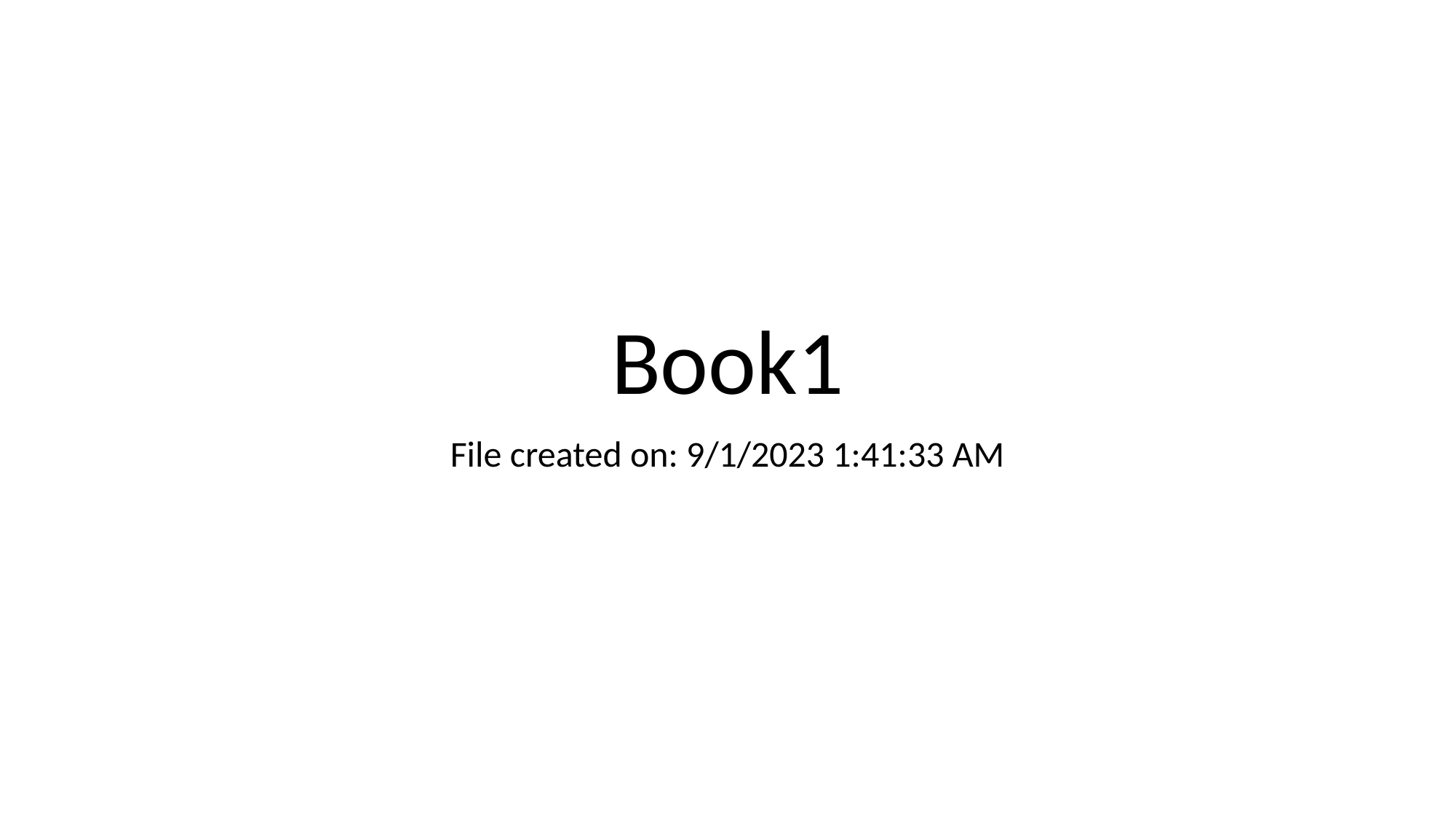

# Book1
File created on: 9/1/2023 1:41:33 AM